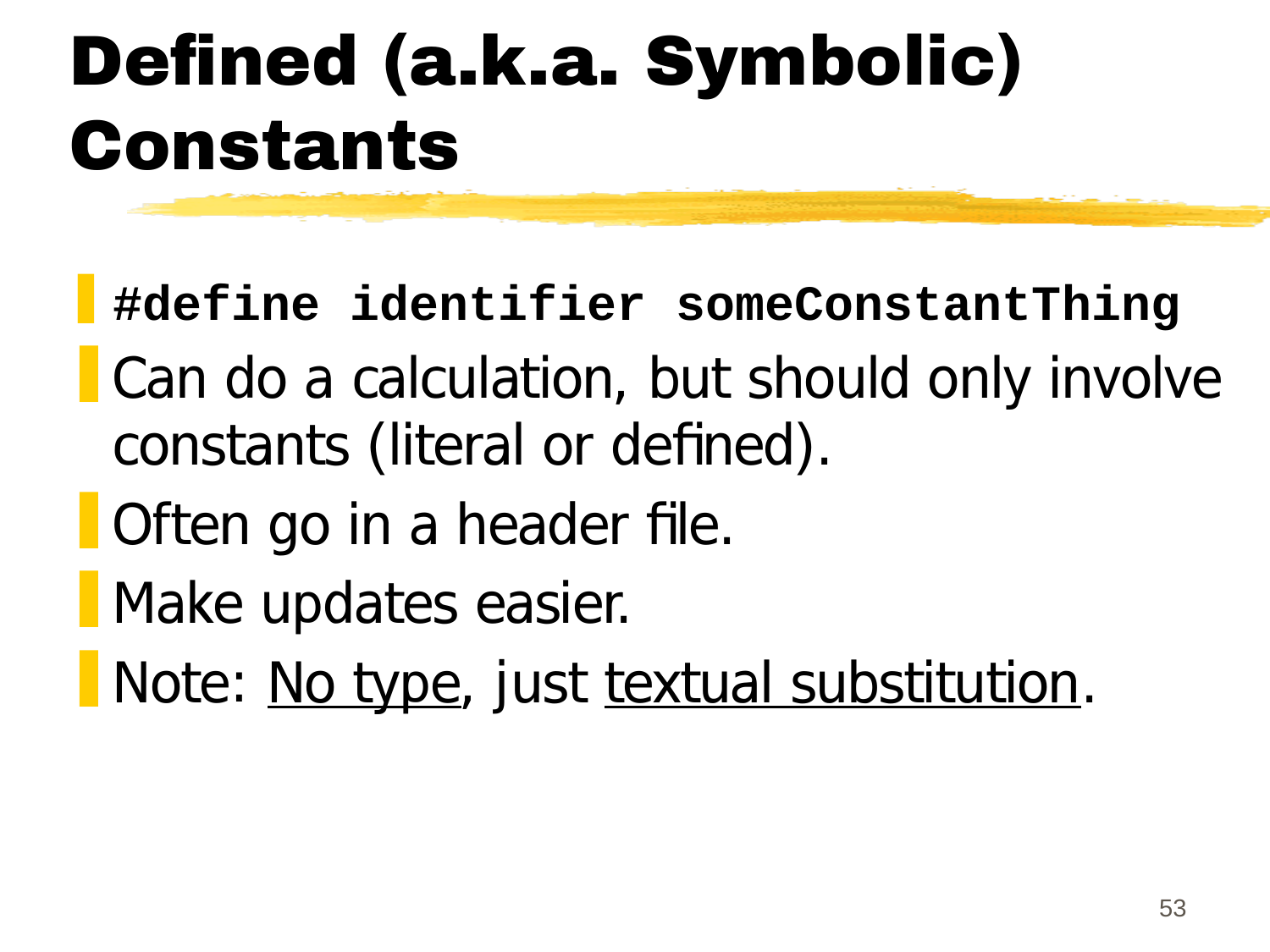

# Defined (a.k.a. Symbolic) Constants
#define identifier someConstantThing
Can do a calculation, but should only involve constants (literal or defined).
Often go in a header file.
Make updates easier.
Note: No type, just textual substitution.
53